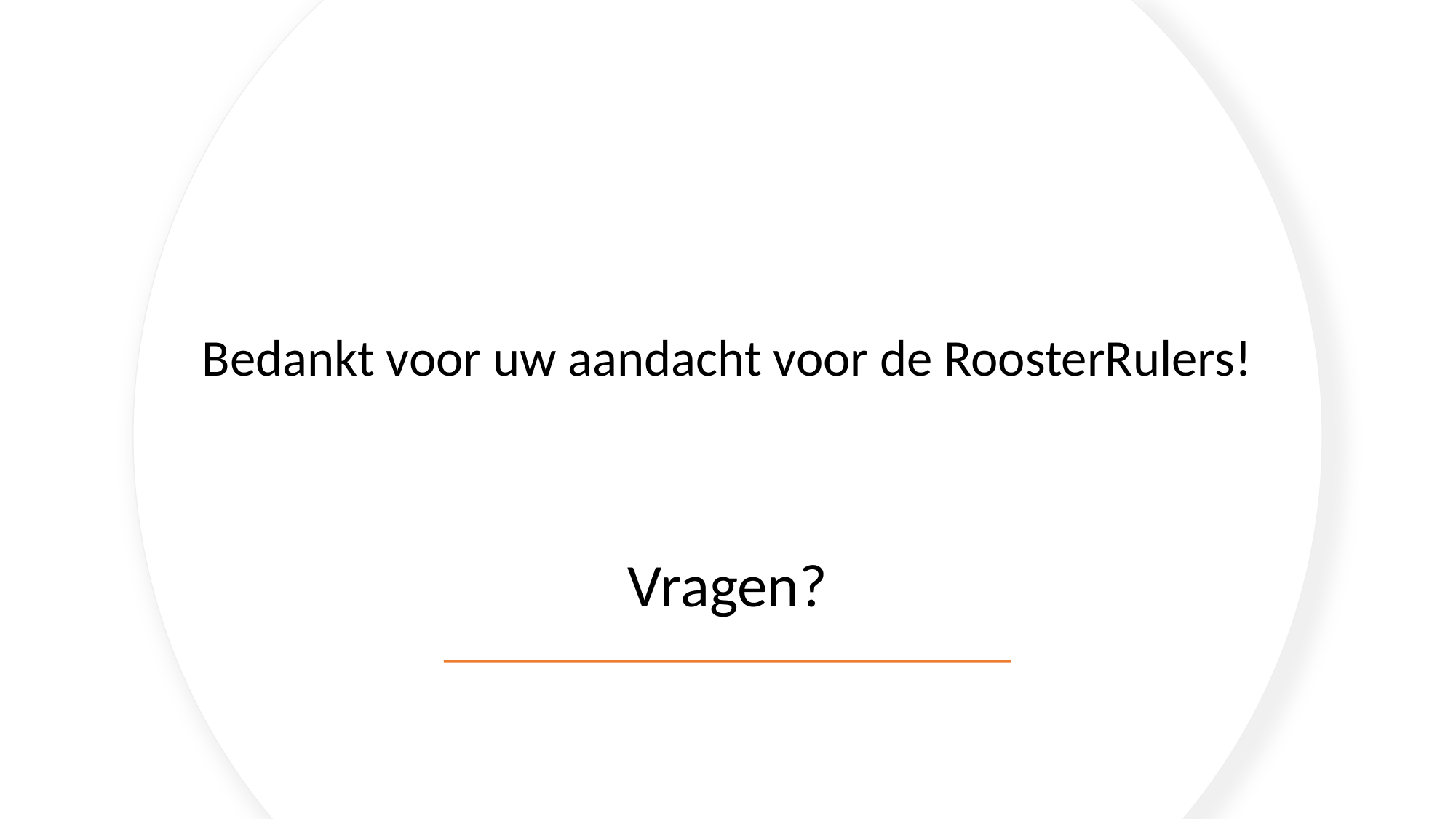

# Bedankt voor uw aandacht voor de RoosterRulers! Vragen?